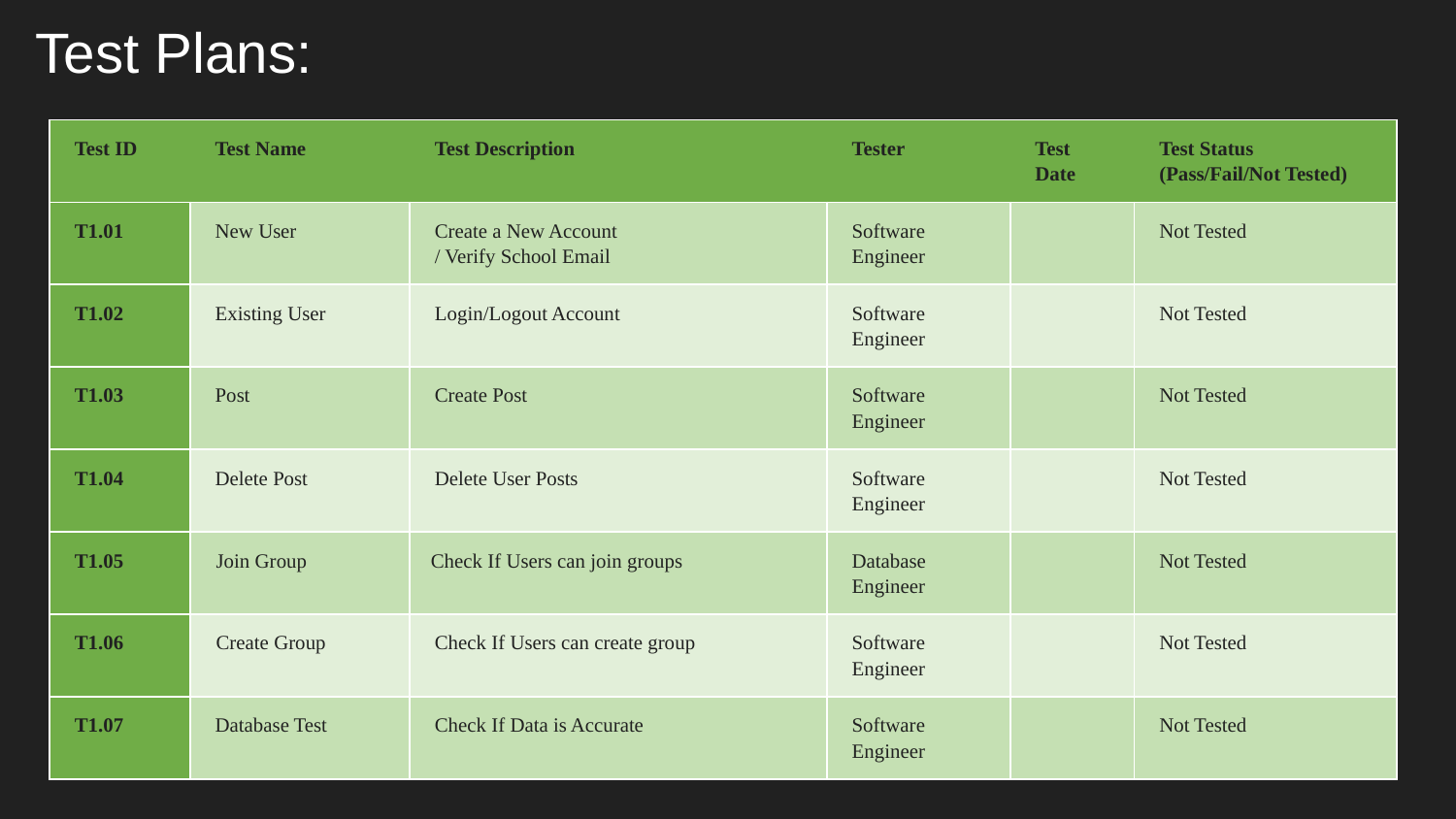

# Test Plans:
| Test ID | Test Name | Test Description | Tester | Test Date | Test Status (Pass/Fail/Not Tested) |
| --- | --- | --- | --- | --- | --- |
| T1.01 | New User | Create a New Account / Verify School Email | Software Engineer |  | Not Tested |
| T1.02 | Existing User | Login/Logout Account | Software Engineer |  | Not Tested |
| T1.03 | Post | Create Post | Software Engineer |  | Not Tested |
| T1.04 | Delete Post | Delete User Posts | Software Engineer |  | Not Tested |
| T1.05 | Join Group | Check If Users can join groups | Database Engineer |  | Not Tested |
| T1.06 | Create Group | Check If Users can create group | Software Engineer |  | Not Tested |
| T1.07 | Database Test | Check If Data is Accurate | Software Engineer |  | Not Tested |